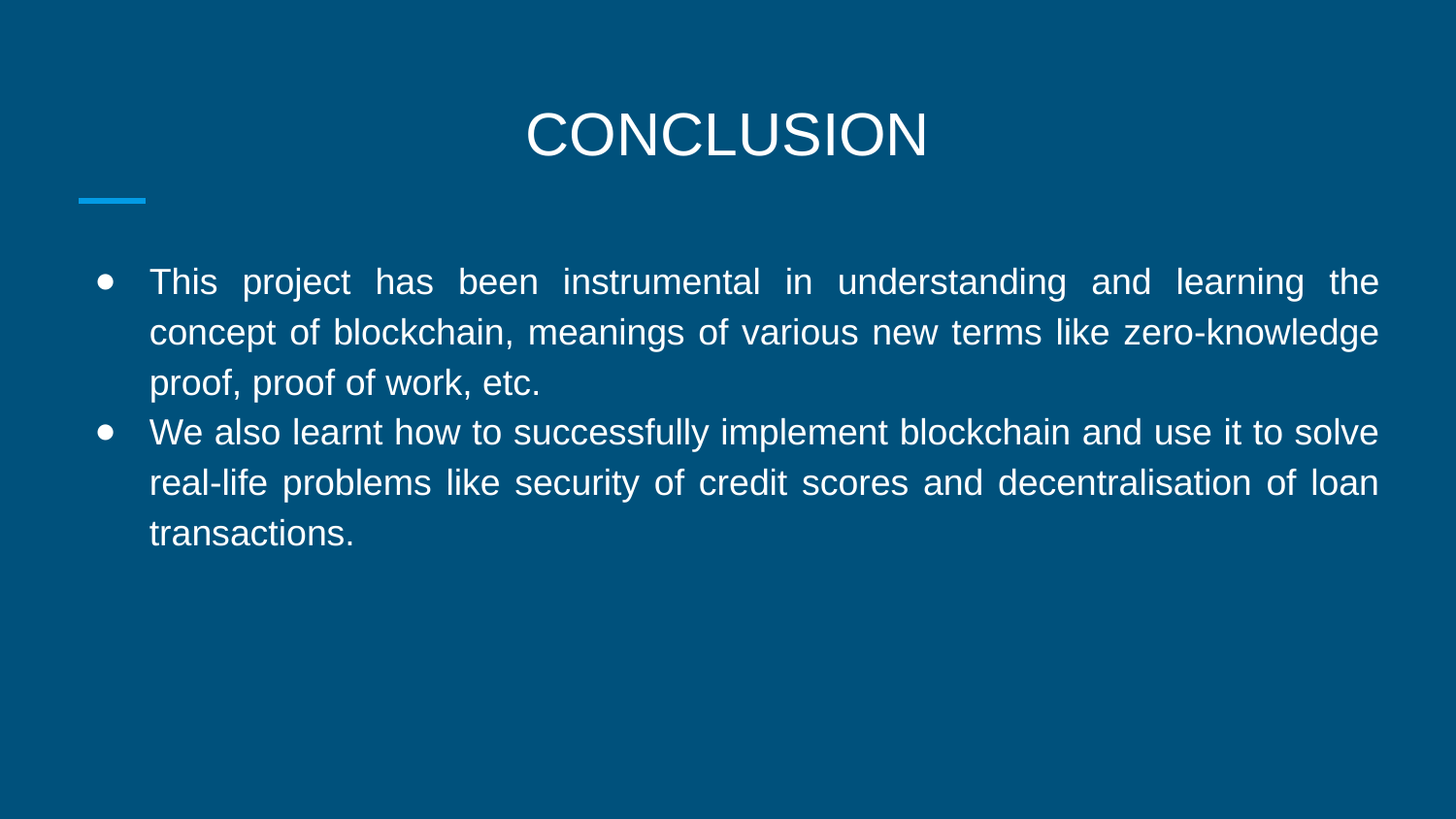

# CONCLUSION
This project has been instrumental in understanding and learning the concept of blockchain, meanings of various new terms like zero-knowledge proof, proof of work, etc.
We also learnt how to successfully implement blockchain and use it to solve real-life problems like security of credit scores and decentralisation of loan transactions.